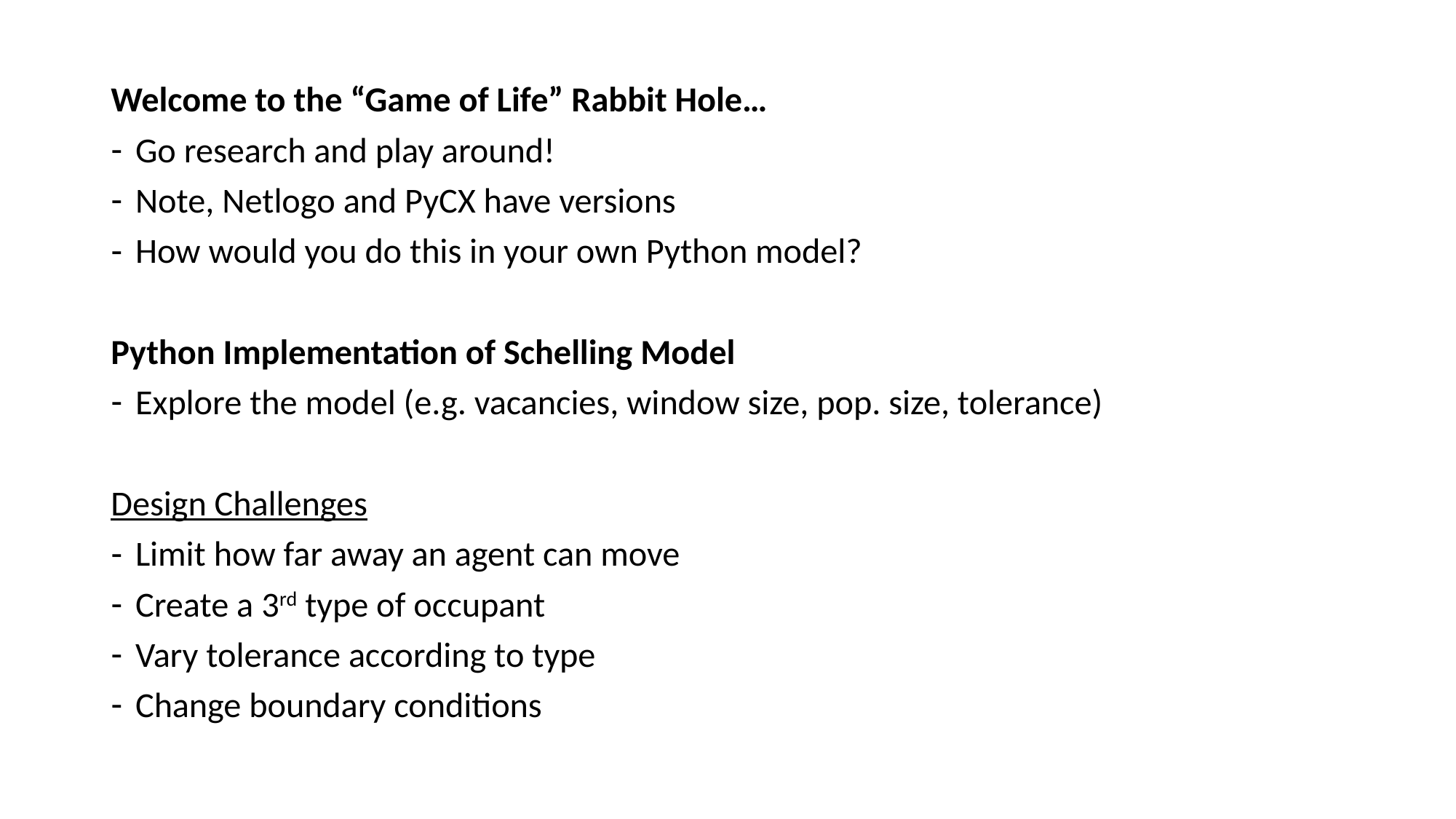

Welcome to the “Game of Life” Rabbit Hole…
Go research and play around!
Note, Netlogo and PyCX have versions
How would you do this in your own Python model?

Python Implementation of Schelling Model
Explore the model (e.g. vacancies, window size, pop. size, tolerance)

Design Challenges
Limit how far away an agent can move
Create a 3rd type of occupant
Vary tolerance according to type
Change boundary conditions